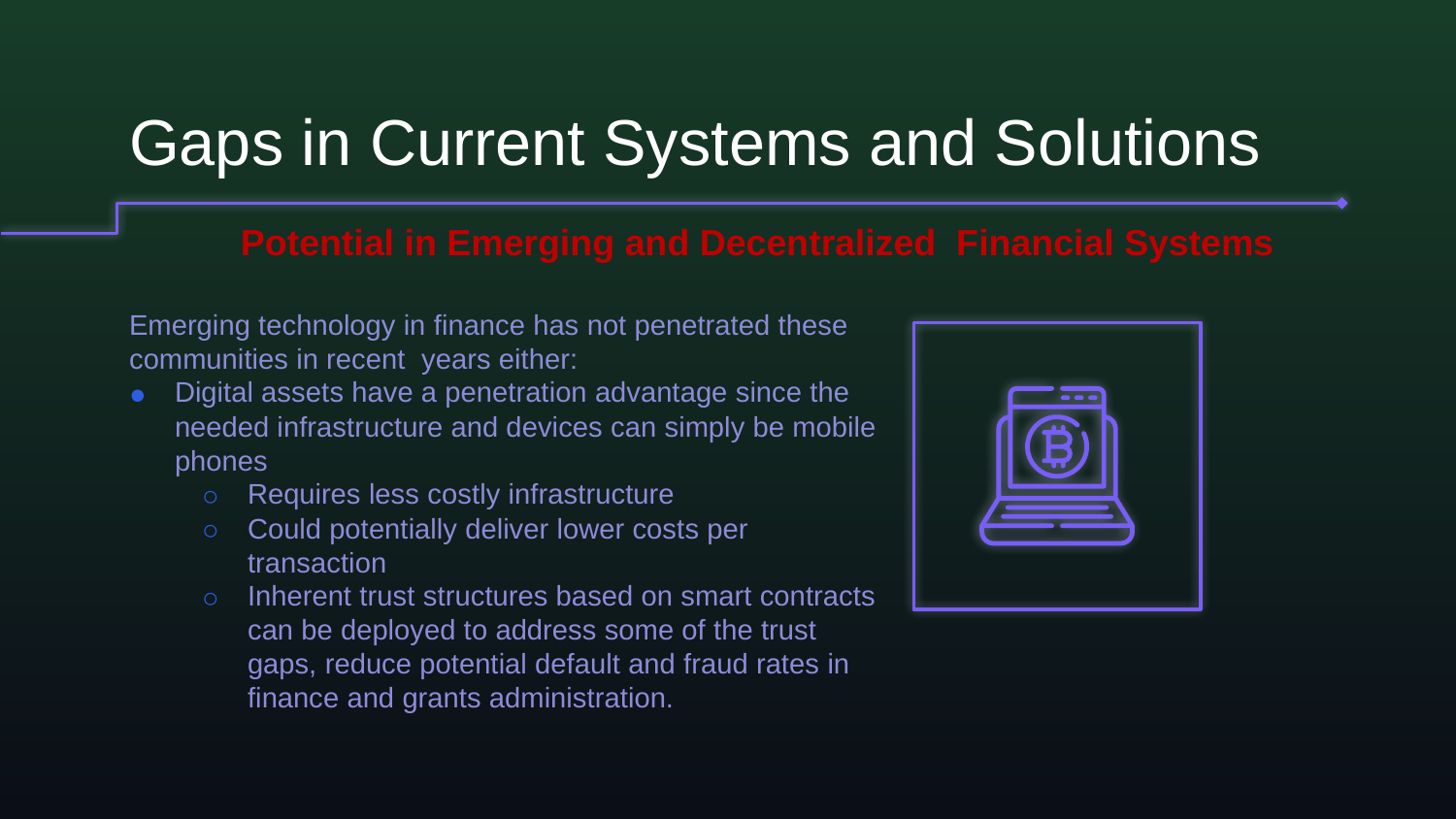

# Gaps in Current Systems and Solutions
Potential in Emerging and Decentralized  Financial Systems
Emerging technology in finance has not penetrated these communities in recent  years either:
Digital assets have a penetration advantage since the needed infrastructure and devices can simply be mobile phones
Requires less costly infrastructure
Could potentially deliver lower costs per transaction
Inherent trust structures based on smart contracts can be deployed to address some of the trust gaps, reduce potential default and fraud rates in finance and grants administration.